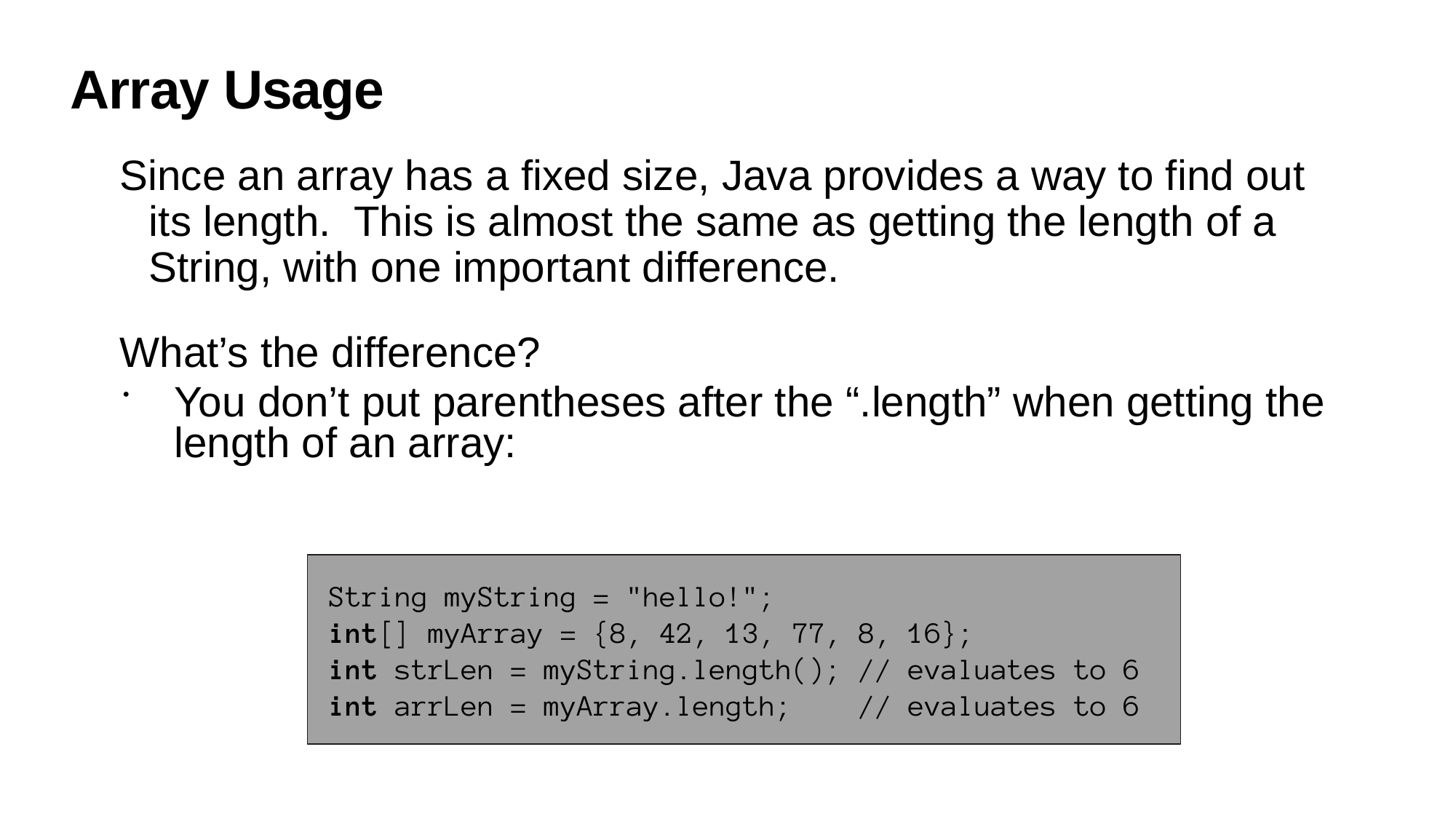

# Array Usage
Since an array has a fixed size, Java provides a way to find out its length.  This is almost the same as getting the length of a String, with one important difference.

What’s the difference?
You don’t put parentheses after the “.length” when getting the length of an array:
String myString = "hello!";
int[] myArray = {8, 42, 13, 77, 8, 16};
int strLen = myString.length(); // evaluates to 6
int arrLen = myArray.length;    // evaluates to 6